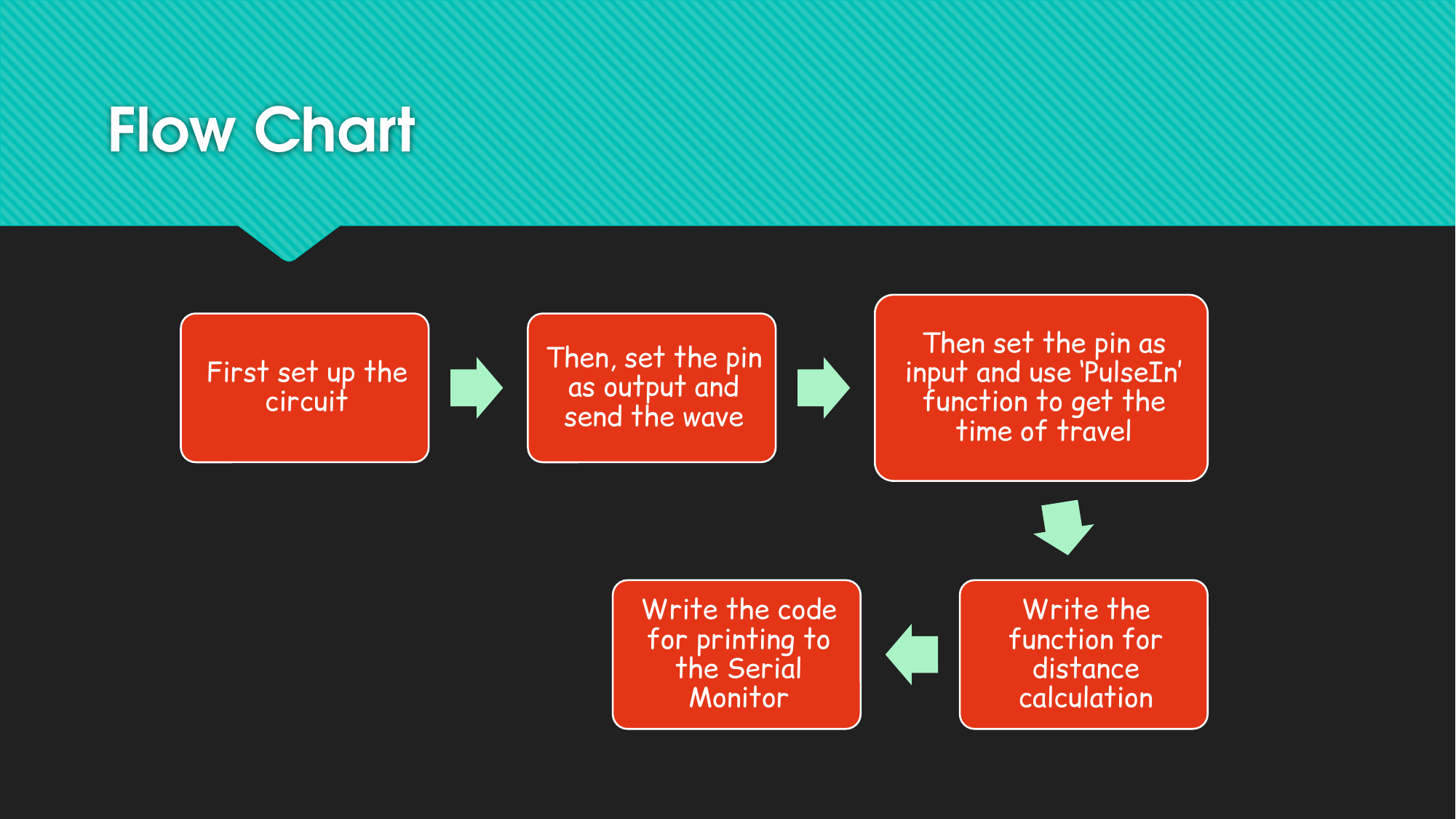

# Flow Chart
First set up the circuit

Then, set the pin as output and send the wave

Then set the pin as input and use ‘PulseIn’ function to get the time of travel

Write the function for distance calculation

Write the code for printing to the Serial Monitor